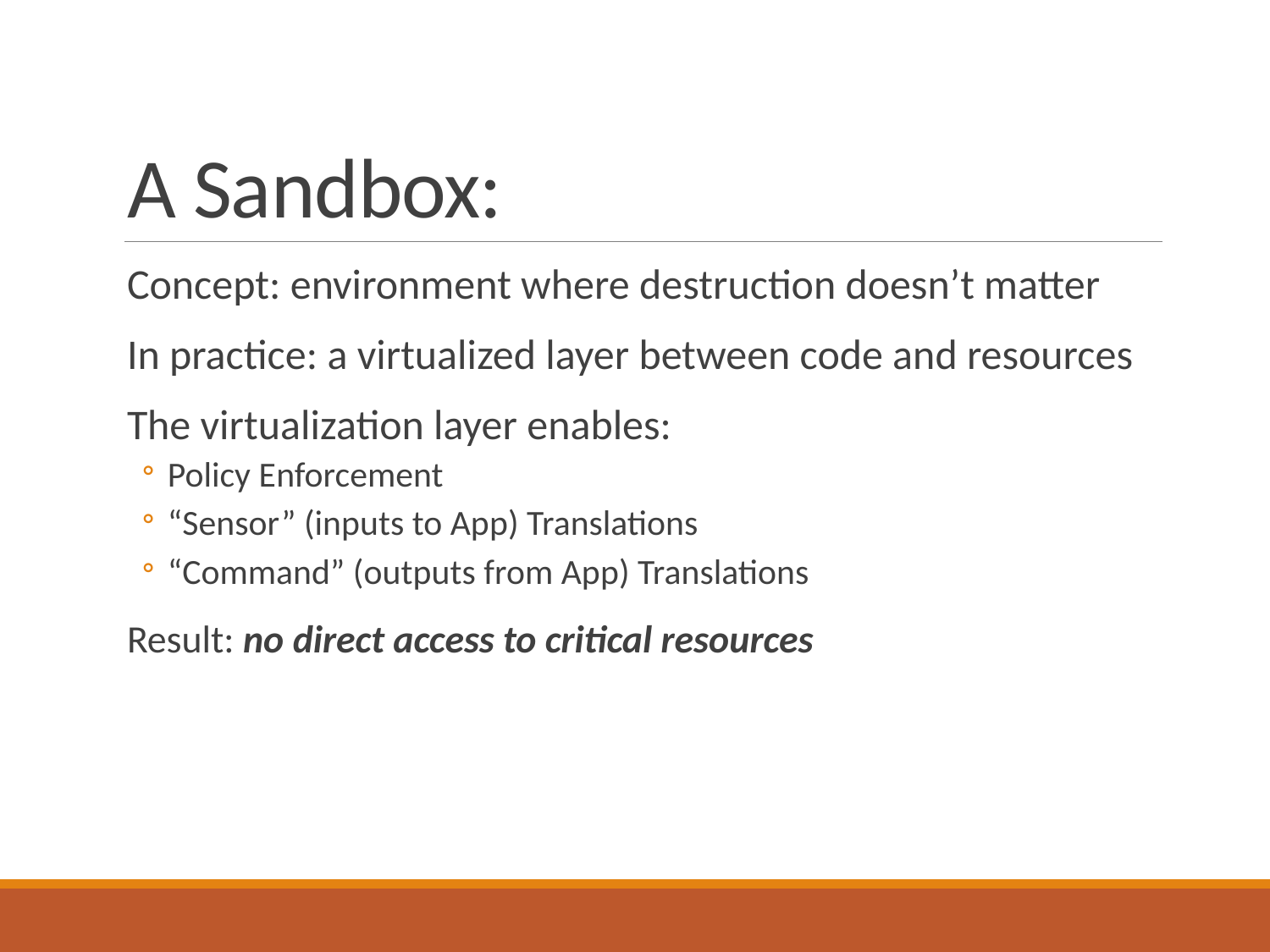

# A Sandbox:
Concept: environment where destruction doesn’t matter
In practice: a virtualized layer between code and resources
The virtualization layer enables:
Policy Enforcement
“Sensor” (inputs to App) Translations
“Command” (outputs from App) Translations
Result: no direct access to critical resources